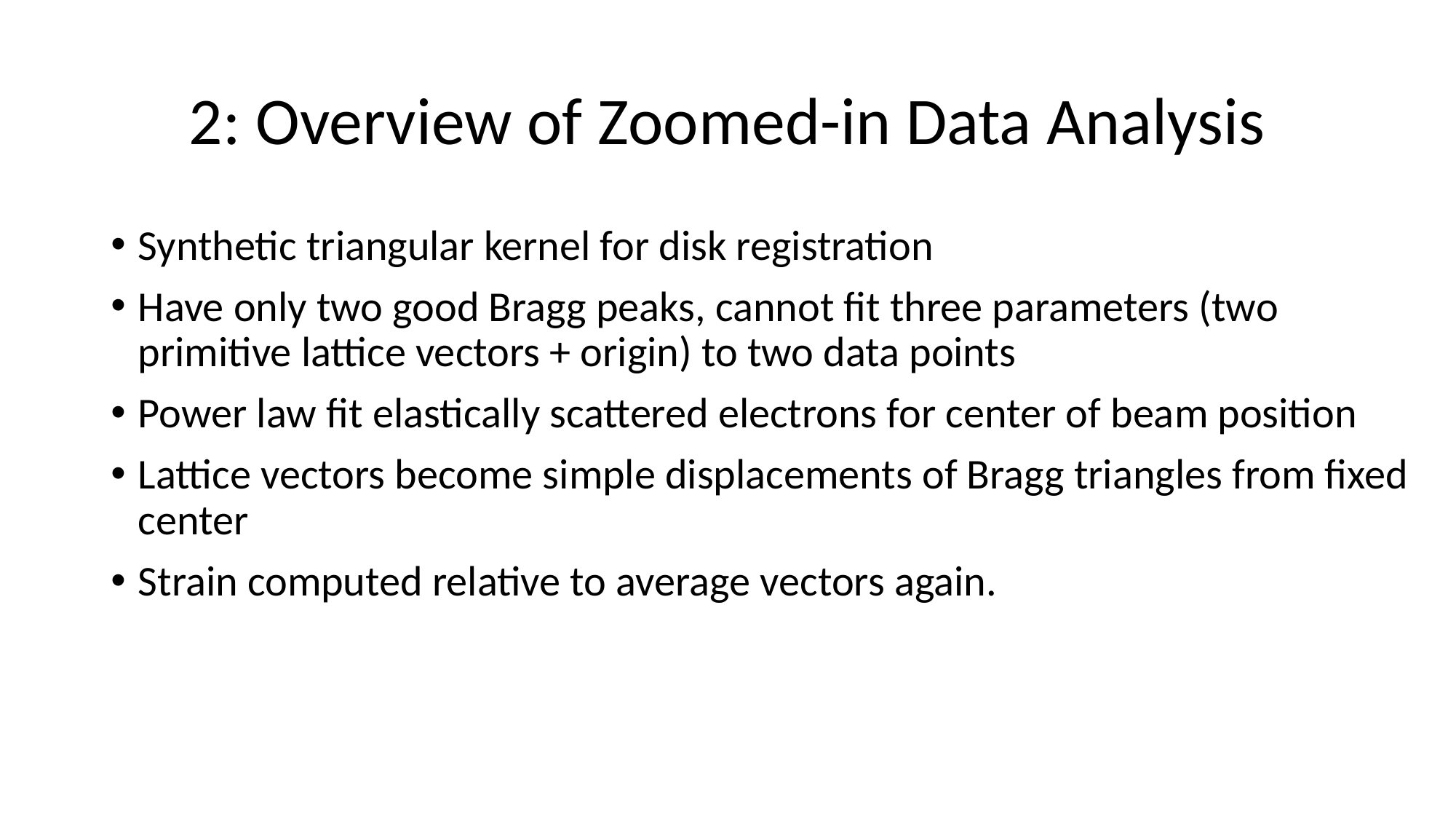

# 2: Overview of Zoomed-in Data Analysis
Synthetic triangular kernel for disk registration
Have only two good Bragg peaks, cannot fit three parameters (two primitive lattice vectors + origin) to two data points
Power law fit elastically scattered electrons for center of beam position
Lattice vectors become simple displacements of Bragg triangles from fixed center
Strain computed relative to average vectors again.